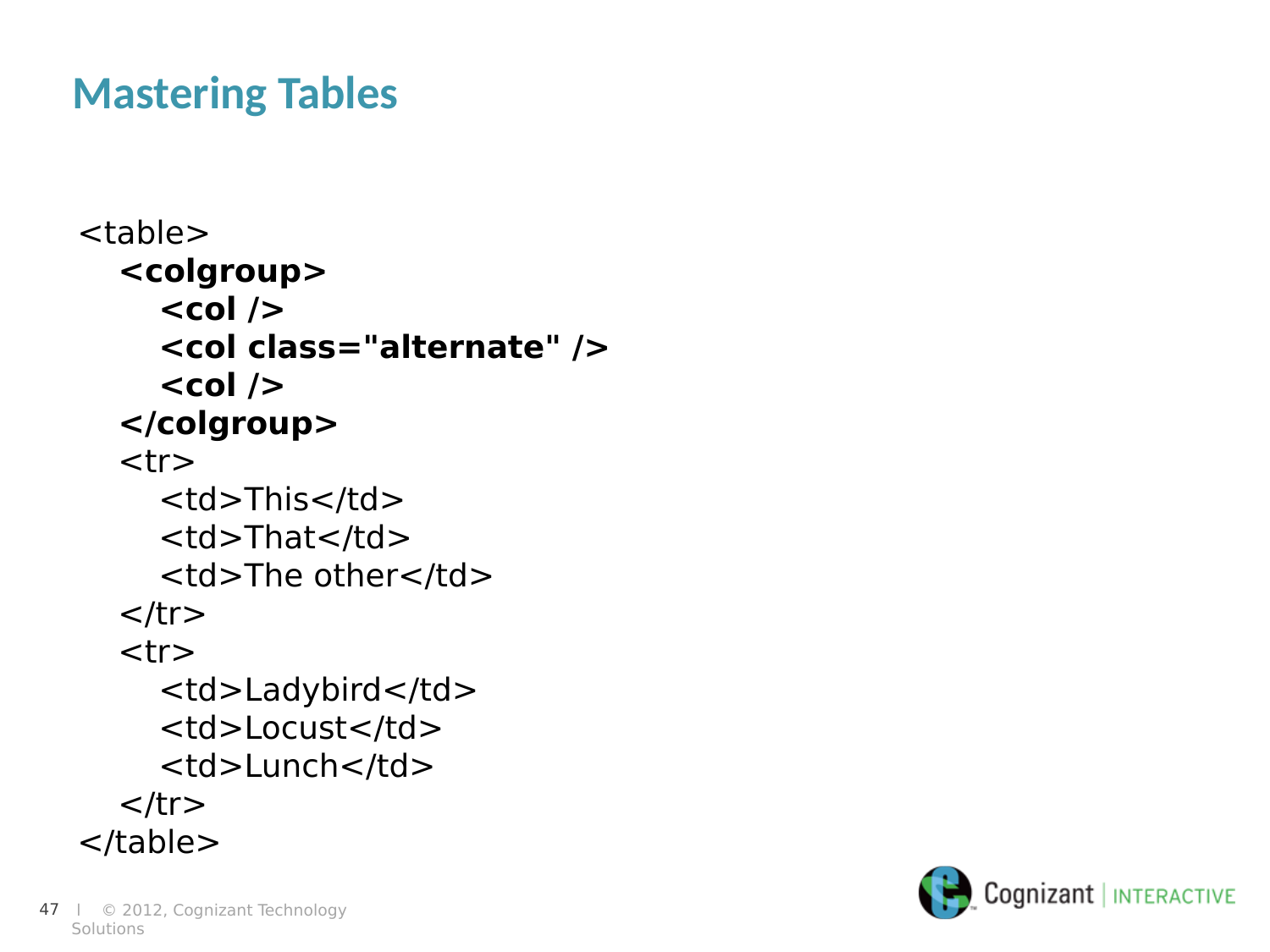

# Mastering Tables

<table>
    <colgroup>
        <col />
        <col class="alternate" />
        <col />
    </colgroup>
    <tr>
        <td>This</td>
        <td>That</td>
        <td>The other</td>
    </tr>
    <tr>
        <td>Ladybird</td>
        <td>Locust</td>
        <td>Lunch</td>
    </tr>
</table>